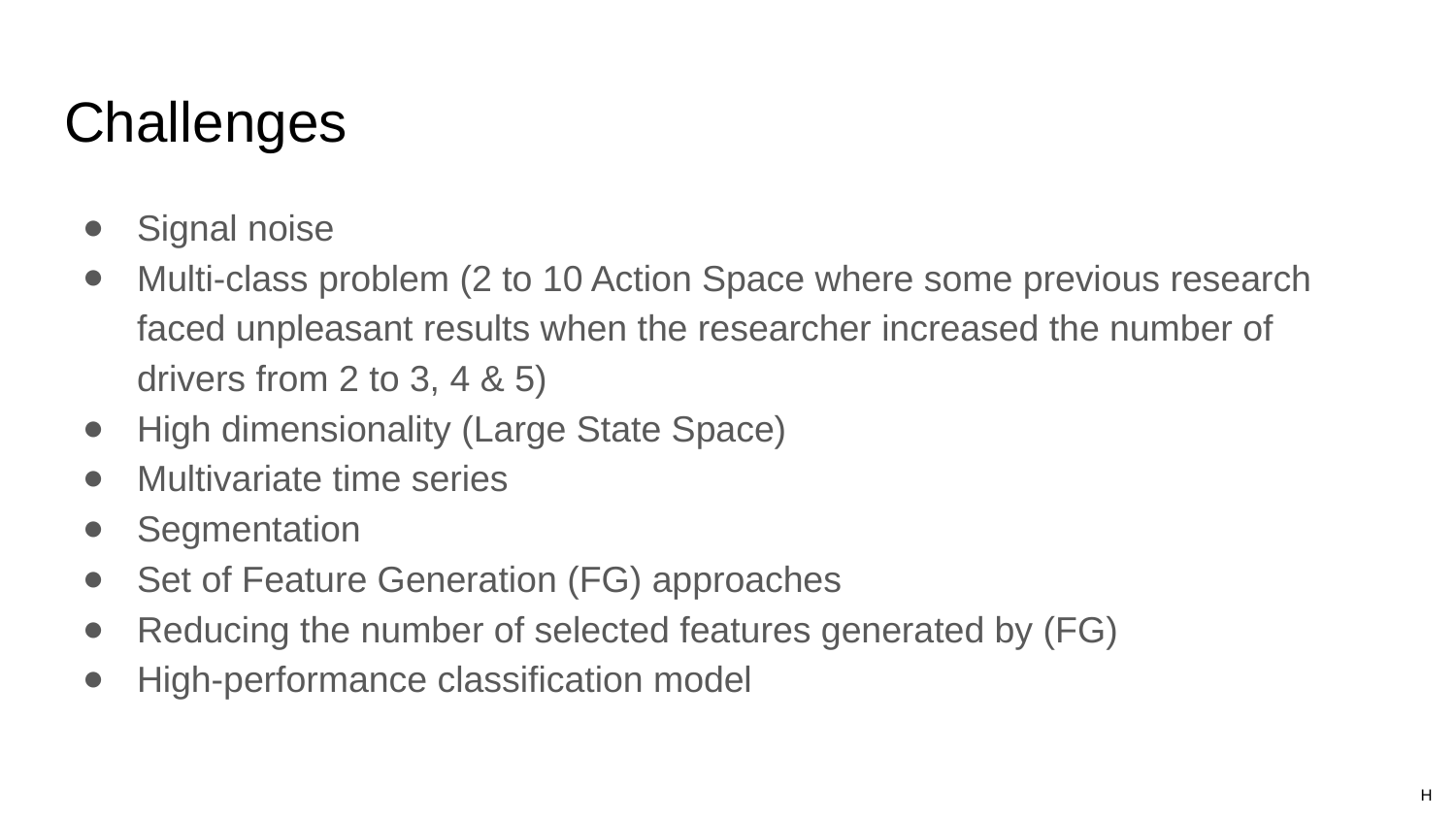

# Challenges
Signal noise
Multi-class problem (2 to 10 Action Space where some previous research faced unpleasant results when the researcher increased the number of drivers from 2 to 3, 4 & 5)
High dimensionality (Large State Space)
Multivariate time series
Segmentation
Set of Feature Generation (FG) approaches
Reducing the number of selected features generated by (FG)
High-performance classification model
H